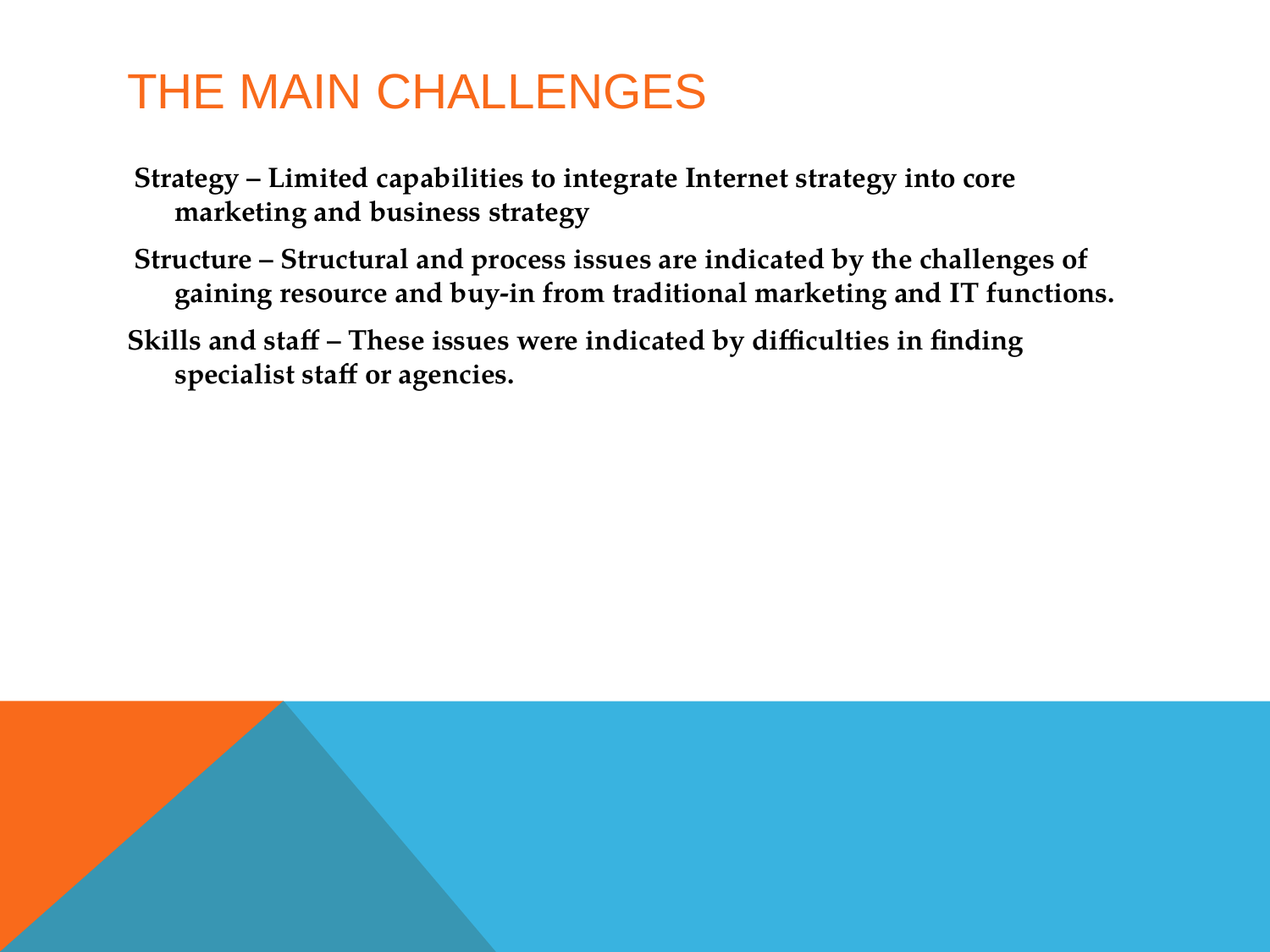

# The main challenges
 Strategy – Limited capabilities to integrate Internet strategy into core marketing and business strategy
 Structure – Structural and process issues are indicated by the challenges of gaining resource and buy-in from traditional marketing and IT functions.
Skills and staff – These issues were indicated by difficulties in finding specialist staff or agencies.